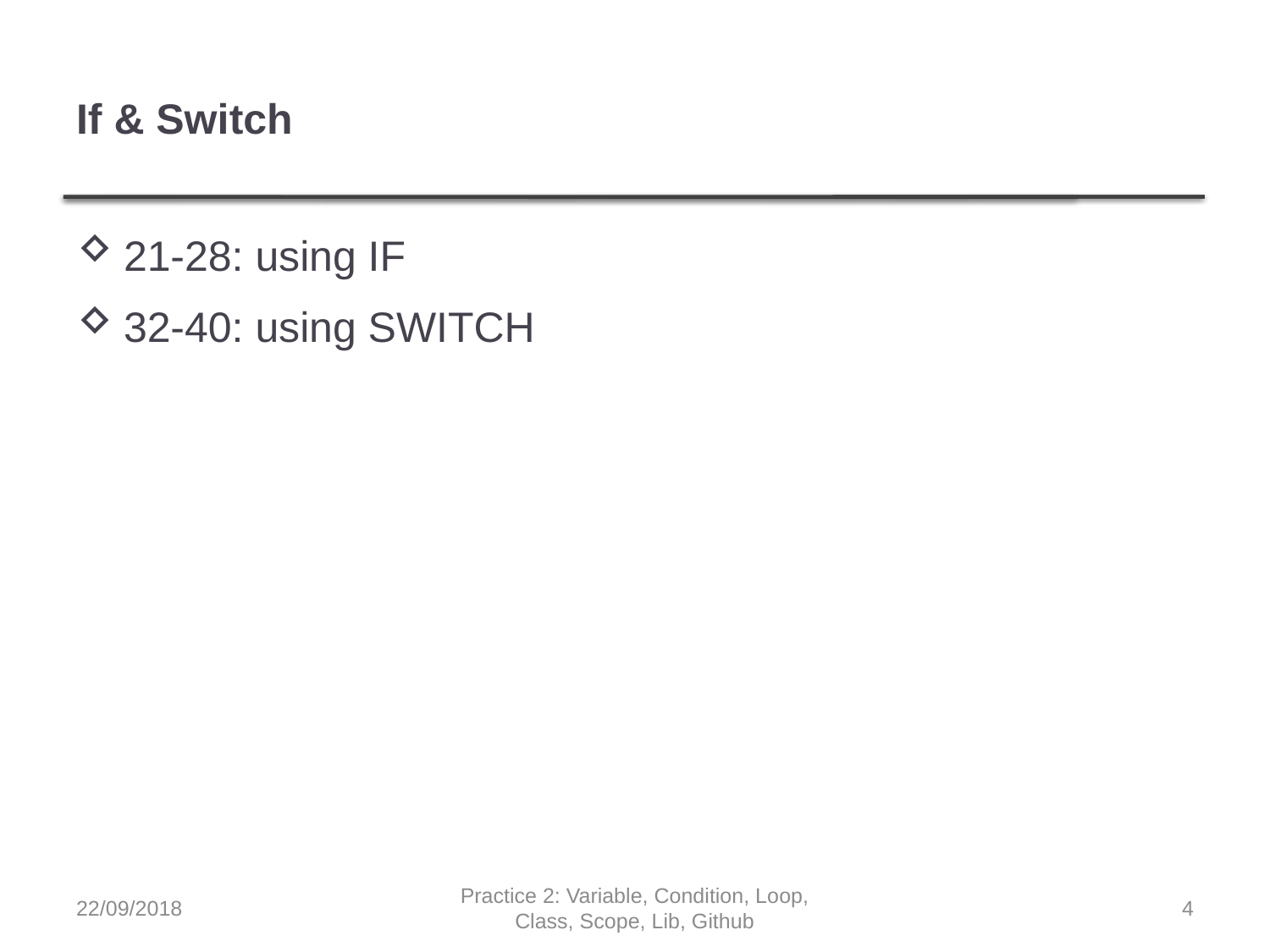

# If & Switch
21-28: using IF
32-40: using SWITCH
22/09/2018
Practice 2: Variable, Condition, Loop, Class, Scope, Lib, Github
4